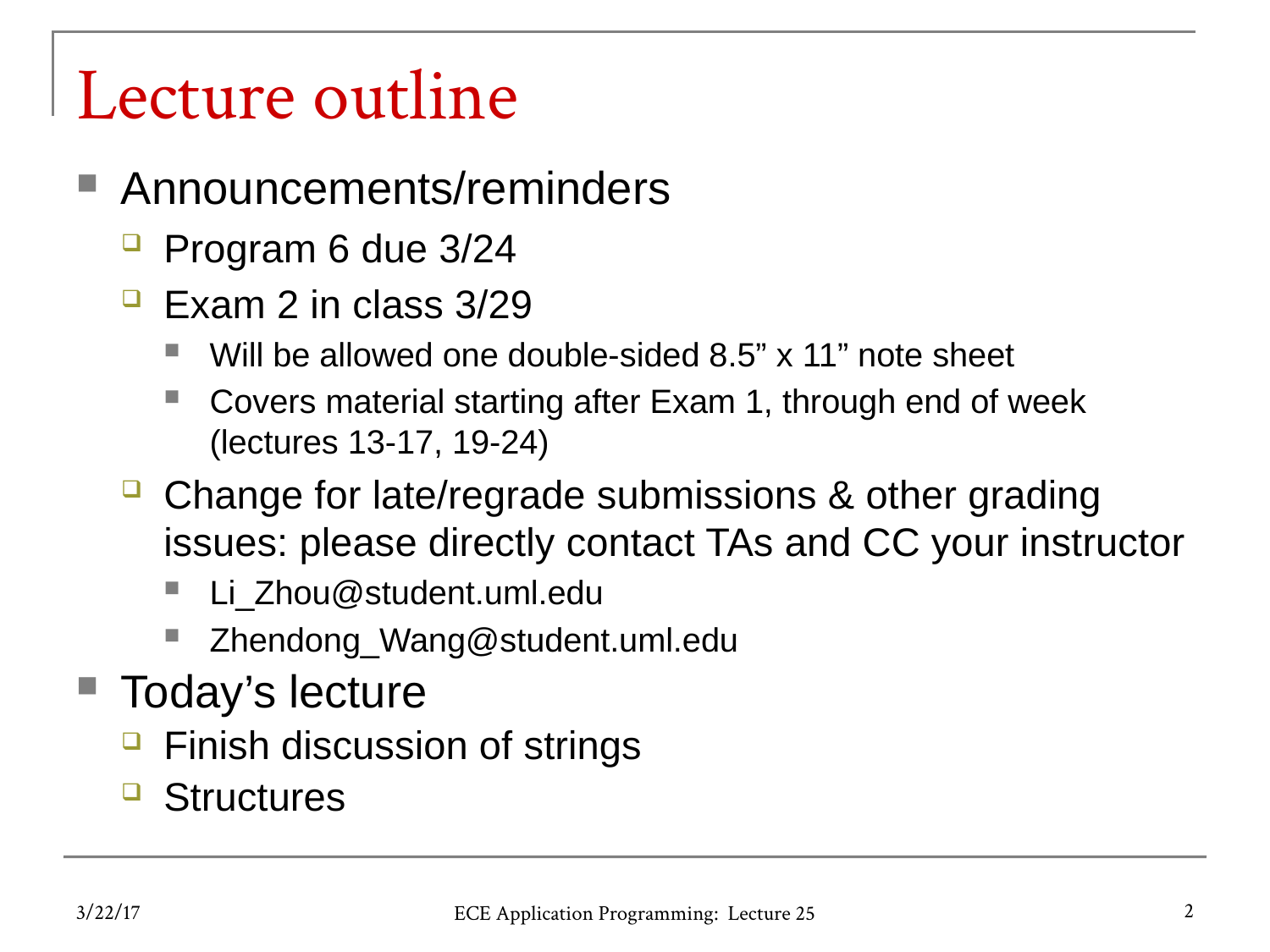

# Lecture outline
Announcements/reminders
Program 6 due 3/24
Exam 2 in class 3/29
Will be allowed one double-sided 8.5” x 11” note sheet
Covers material starting after Exam 1, through end of week (lectures 13-17, 19-24)
Change for late/regrade submissions & other grading issues: please directly contact TAs and CC your instructor
Li_Zhou@student.uml.edu
Zhendong_Wang@student.uml.edu
Today’s lecture
Finish discussion of strings
Structures
3/22/17
2
ECE Application Programming:  Lecture 25